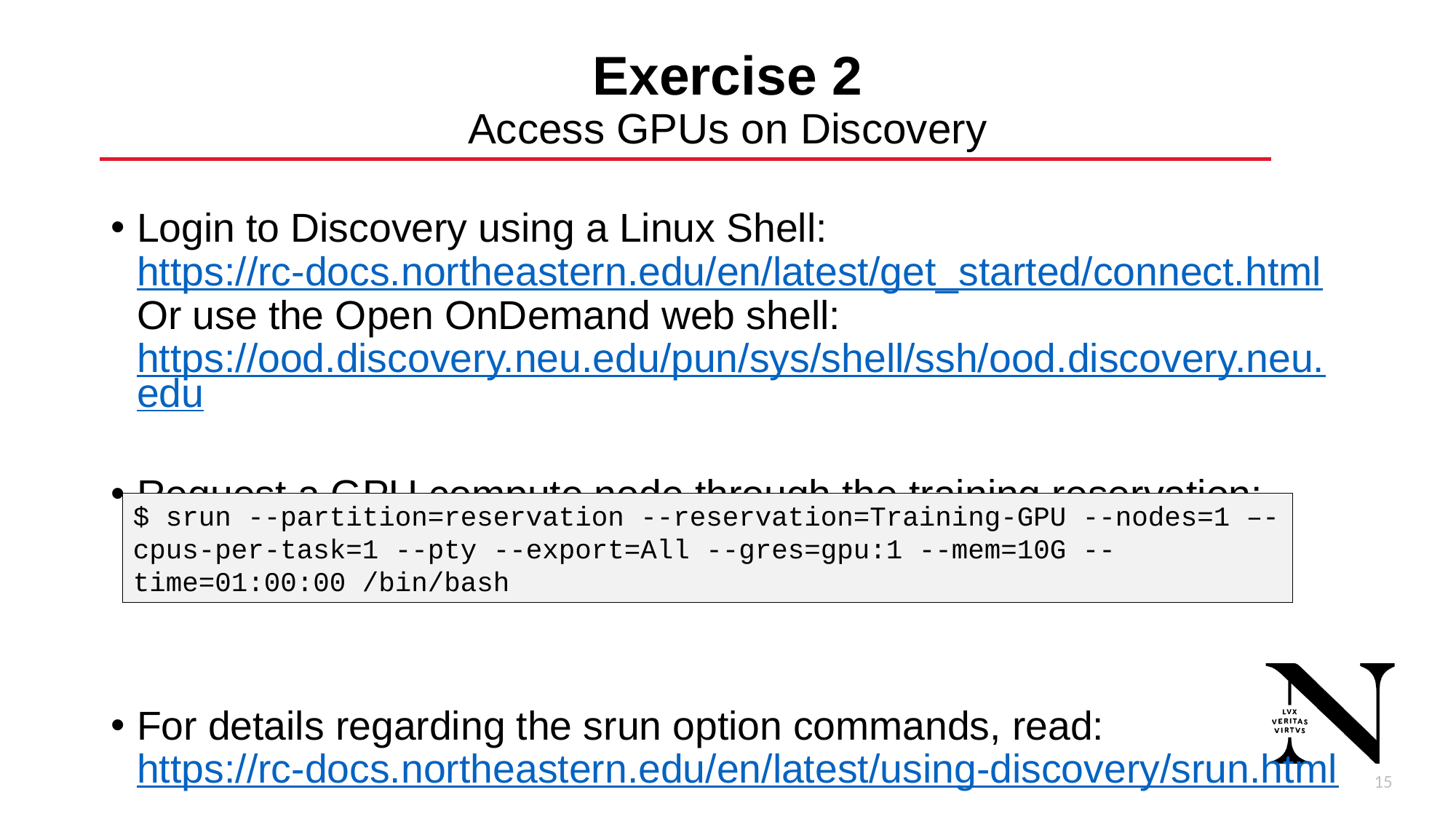

# Exercise 2 Access GPUs on Discovery
Login to Discovery using a Linux Shell:
https://rc-docs.northeastern.edu/en/latest/get_started/connect.html
Or use the Open OnDemand web shell:
https://ood.discovery.neu.edu/pun/sys/shell/ssh/ood.discovery.neu.edu
Request a GPU compute node through the training reservation:

For details regarding the srun option commands, read:
https://rc-docs.northeastern.edu/en/latest/using-discovery/srun.html
$ srun --partition=reservation --reservation=Training-GPU --nodes=1 –-cpus-per-task=1 --pty --export=All --gres=gpu:1 --mem=10G --time=01:00:00 /bin/bash
15